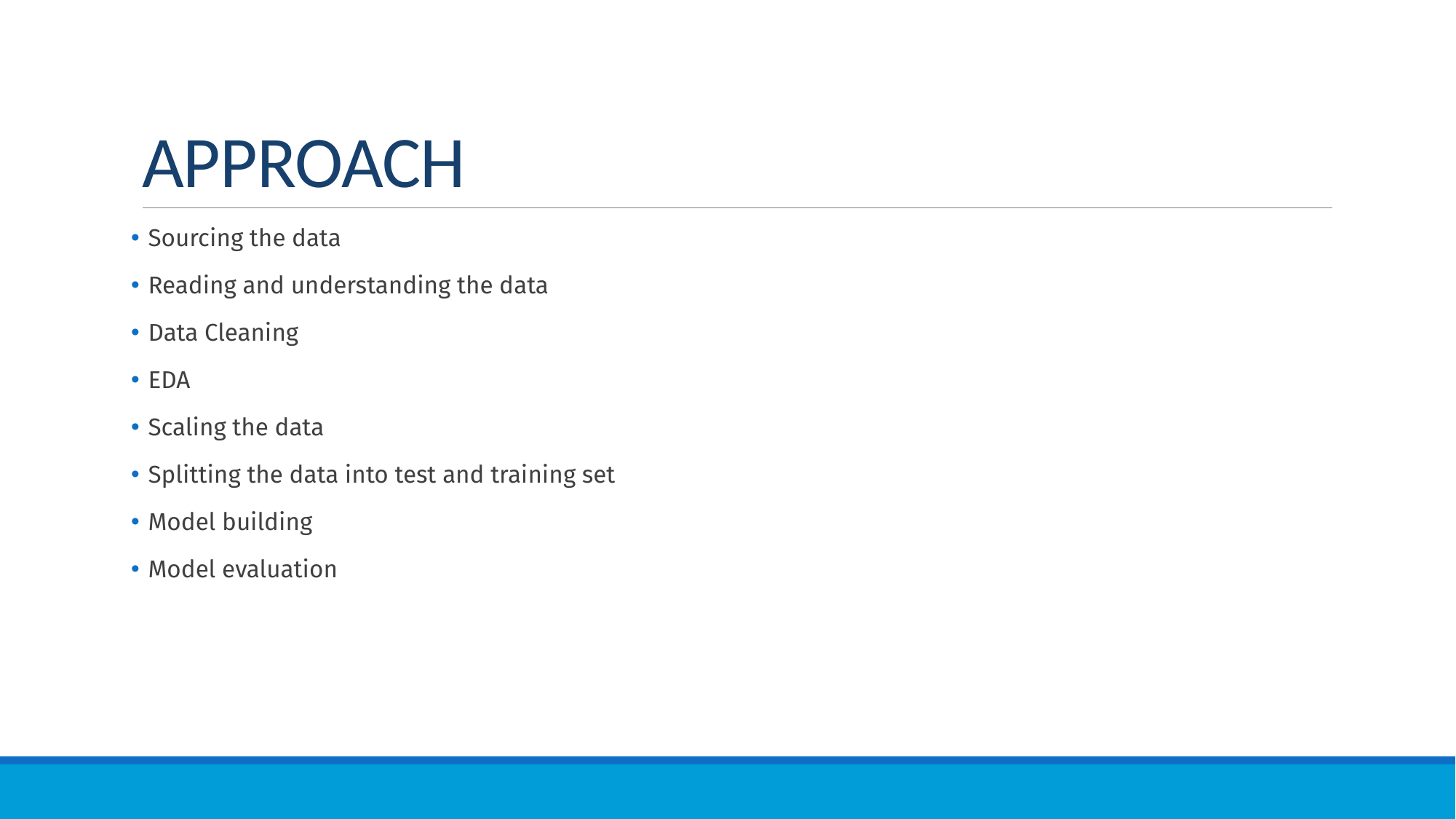

# APPROACH
 Sourcing the data
 Reading and understanding the data
 Data Cleaning
 EDA
 Scaling the data
 Splitting the data into test and training set
 Model building
 Model evaluation